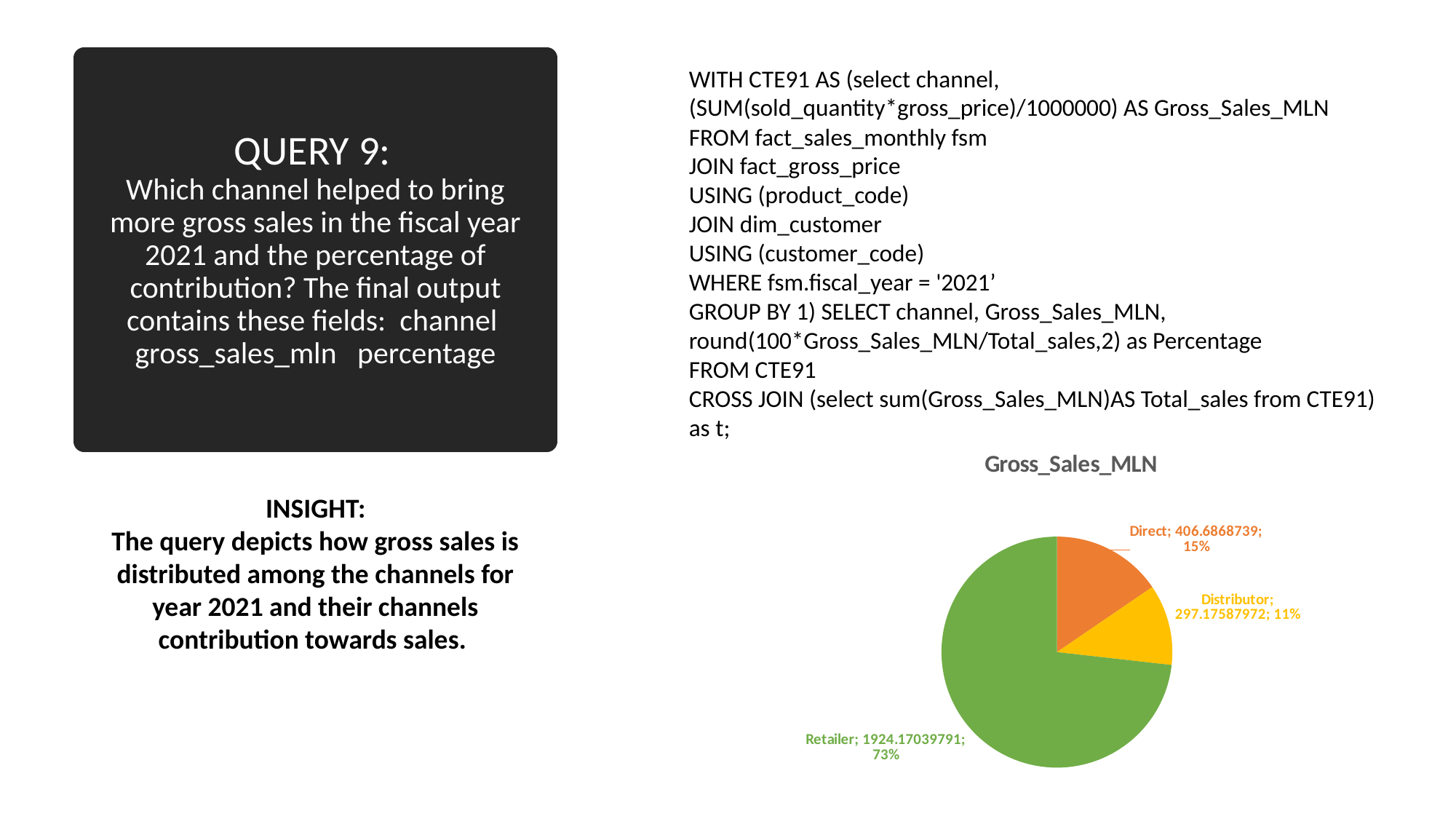

# QUERY 9: Which channel helped to bring more gross sales in the fiscal year 2021 and the percentage of contribution? The final output contains these fields:  channel  gross_sales_mln   percentage
WITH CTE91 AS (select channel, (SUM(sold_quantity*gross_price)/1000000) AS Gross_Sales_MLN
FROM fact_sales_monthly fsm
JOIN fact_gross_price
USING (product_code)
JOIN dim_customer
USING (customer_code)
WHERE fsm.fiscal_year = '2021’
GROUP BY 1) SELECT channel, Gross_Sales_MLN, round(100*Gross_Sales_MLN/Total_sales,2) as Percentage
FROM CTE91
CROSS JOIN (select sum(Gross_Sales_MLN)AS Total_sales from CTE91) as t;

### Chart:

| Category | Gross_Sales_MLN |
|---|---|
| Direct | 406.6868739 |
| Distributor | 297.17587972 |
| Retailer | 1924.17039791 |
INSIGHT:
The query depicts how gross sales is distributed among the channels for year 2021 and their channels contribution towards sales.